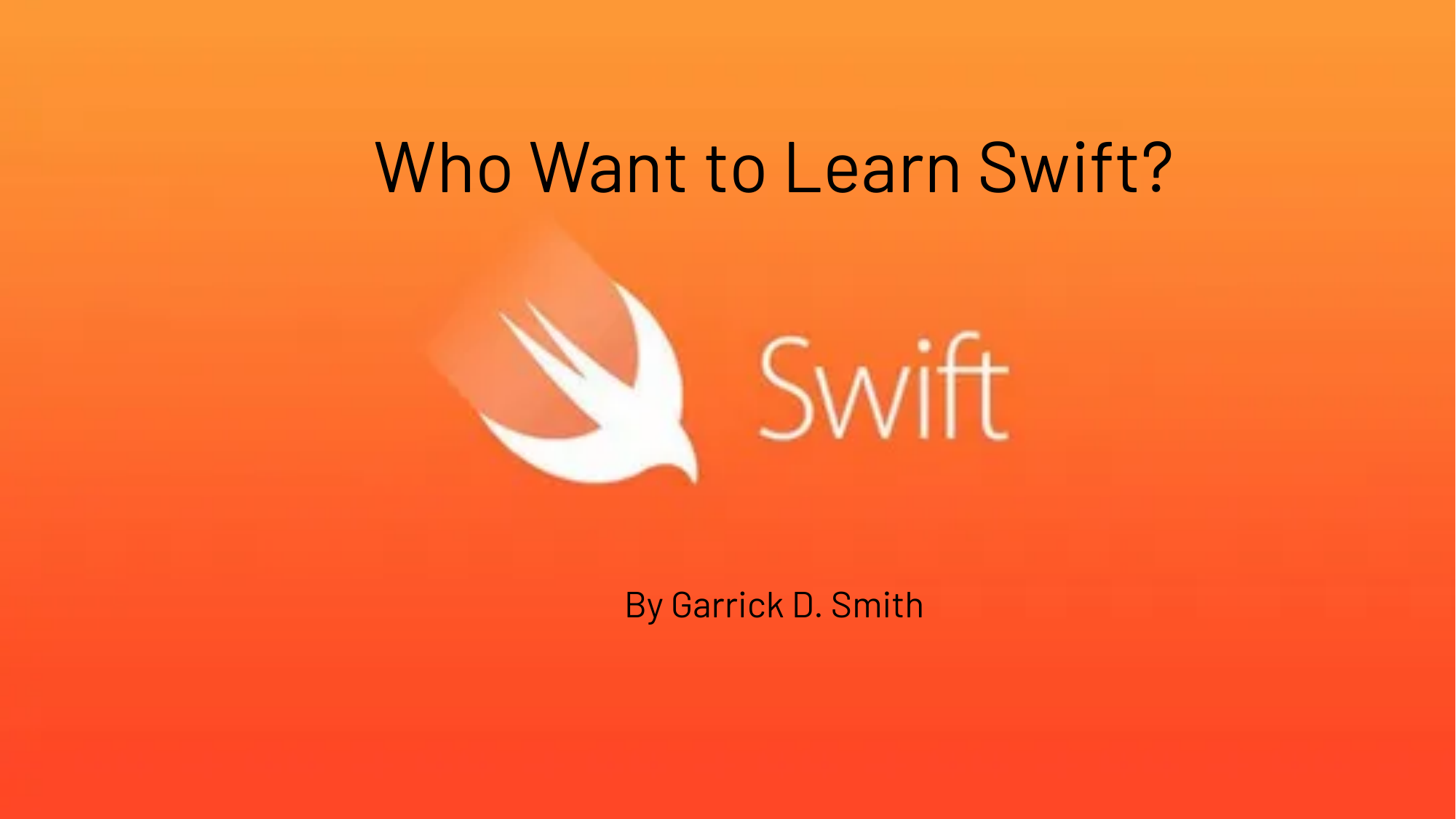

# Who Want to Learn Swift?
By Garrick D. Smith